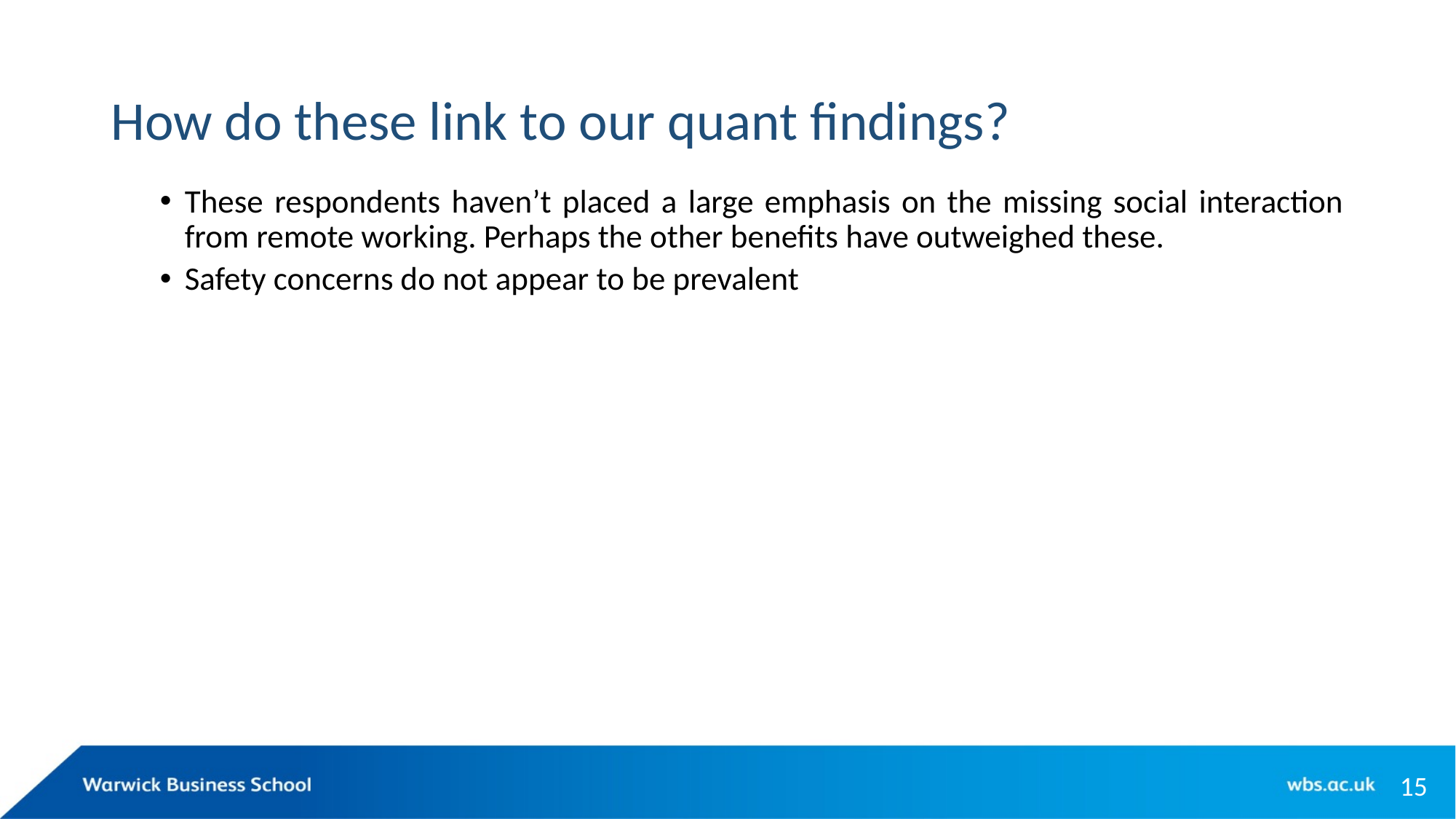

# How do these link to our quant findings?
These respondents haven’t placed a large emphasis on the missing social interaction from remote working. Perhaps the other benefits have outweighed these.
Safety concerns do not appear to be prevalent
15